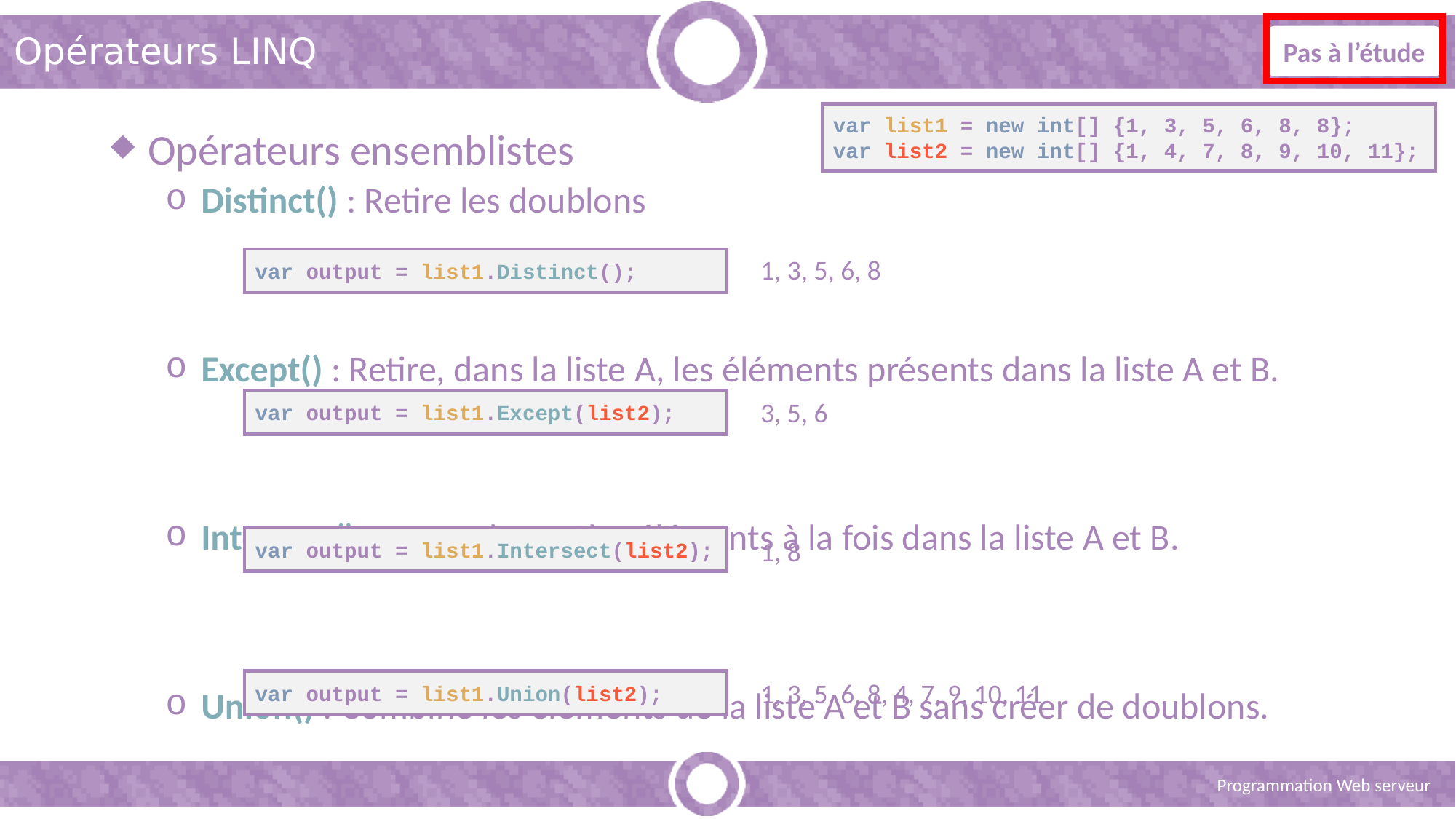

# Opérateurs LINQ

Pas à l’étude
var list1 = new int[] {1, 3, 5, 6, 8, 8};
var list2 = new int[] {1, 4, 7, 8, 9, 10, 11};
 Opérateurs ensemblistes
 Distinct() : Retire les doublons

 Except() : Retire, dans la liste A, les éléments présents dans la liste A et B.

 Intersect() : Ne garde que les éléments à la fois dans la liste A et B.

 Union() : Combine les éléments de la liste A et B sans créer de doublons.

1, 3, 5, 6, 8
var output = list1.Distinct();
var output = list1.Except(list2);
3, 5, 6
var output = list1.Intersect(list2);
1, 8
var output = list1.Union(list2);
1, 3, 5, 6, 8, 4, 7, 9, 10, 11